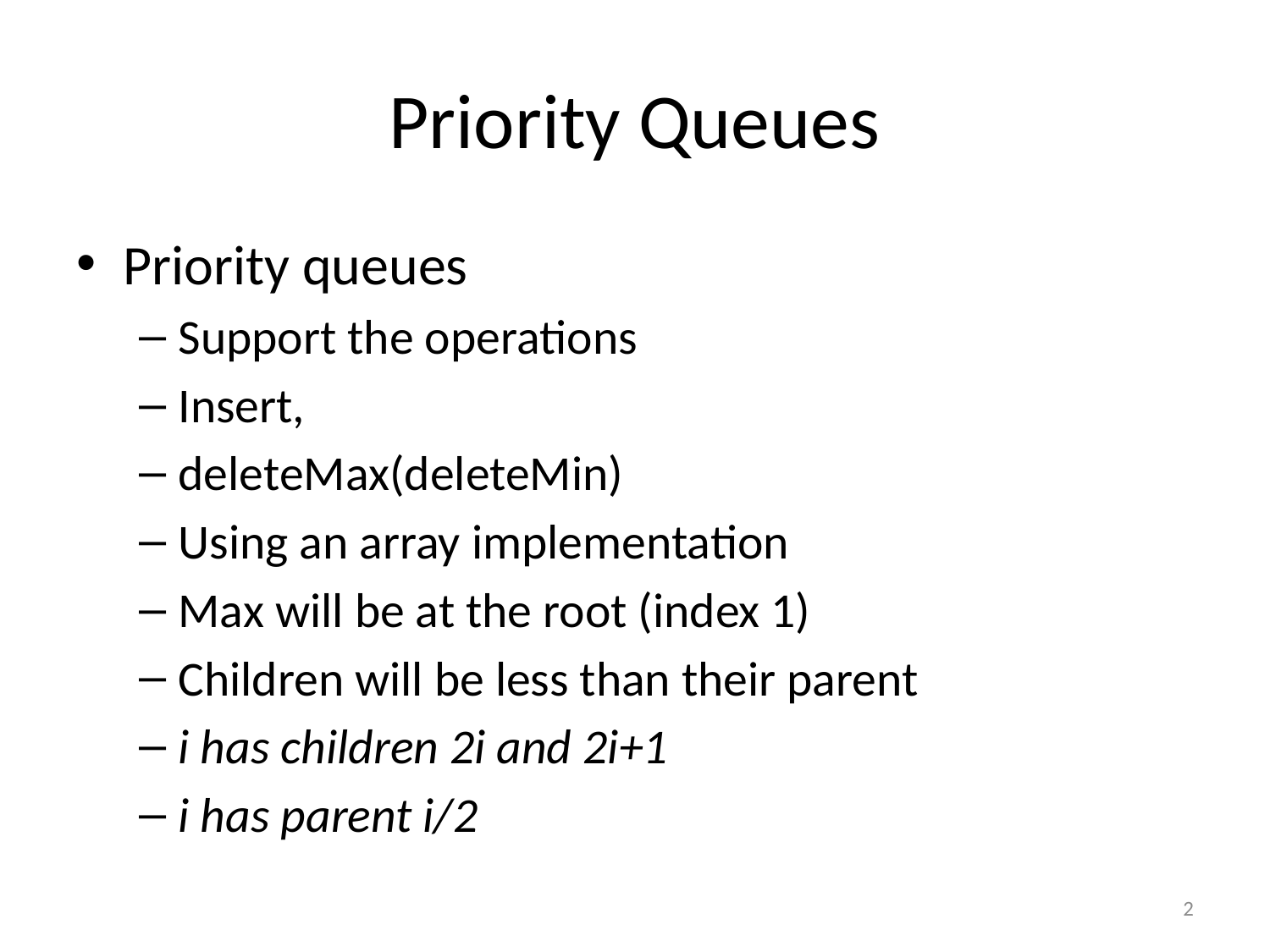

# Priority Queues
Priority queues
Support the operations
Insert,
deleteMax(deleteMin)
Using an array implementation
Max will be at the root (index 1)
Children will be less than their parent
i has children 2i and 2i+1
i has parent i/2

2